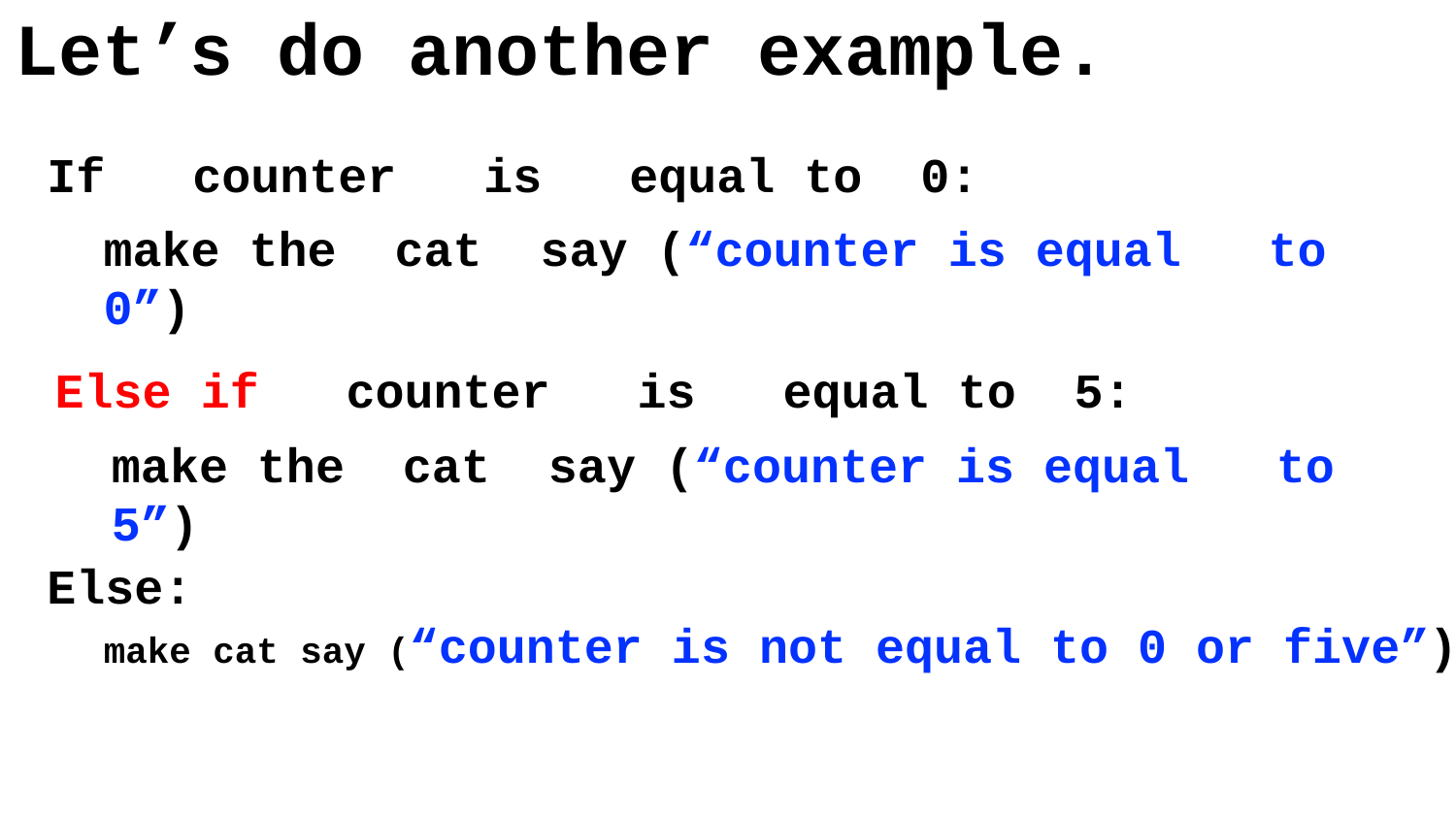

# Let’s do another example.
If	counter	is	equal to	0:
make	the	cat	say (“counter is equal	to 0”)
Else if	counter	is	equal to	5:
make	the	cat	say (“counter is equal	to 5”)

Else:
make cat say (“counter is not equal to 0 or five”)